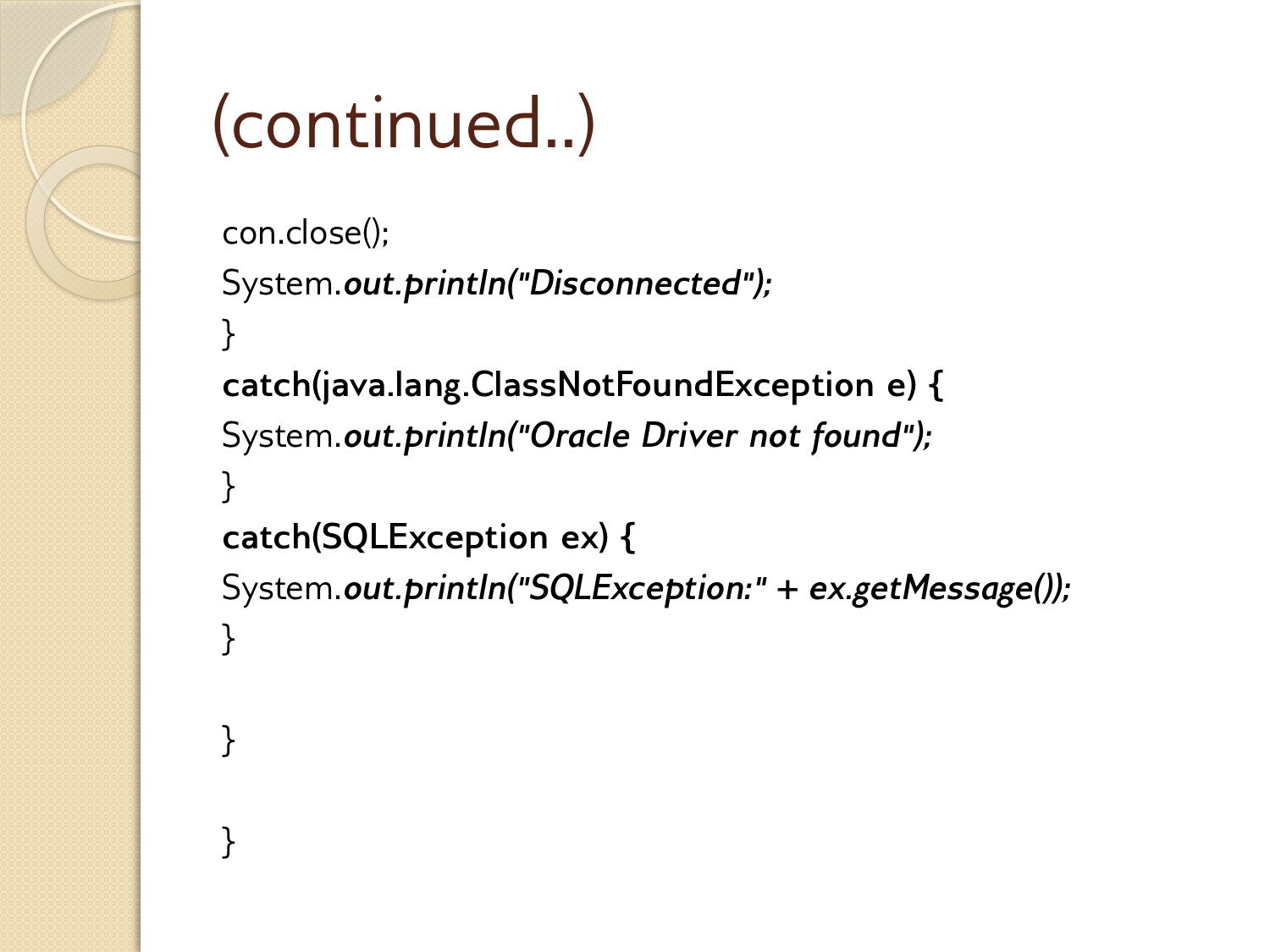

# (continued..)
con.close();
System.out.println("Disconnected");
}
catch(java.lang.ClassNotFoundException e) {
System.out.println("Oracle Driver not found");
}
catch(SQLException ex) {
System.out.println("SQLException:" + ex.getMessage());
}

}

}